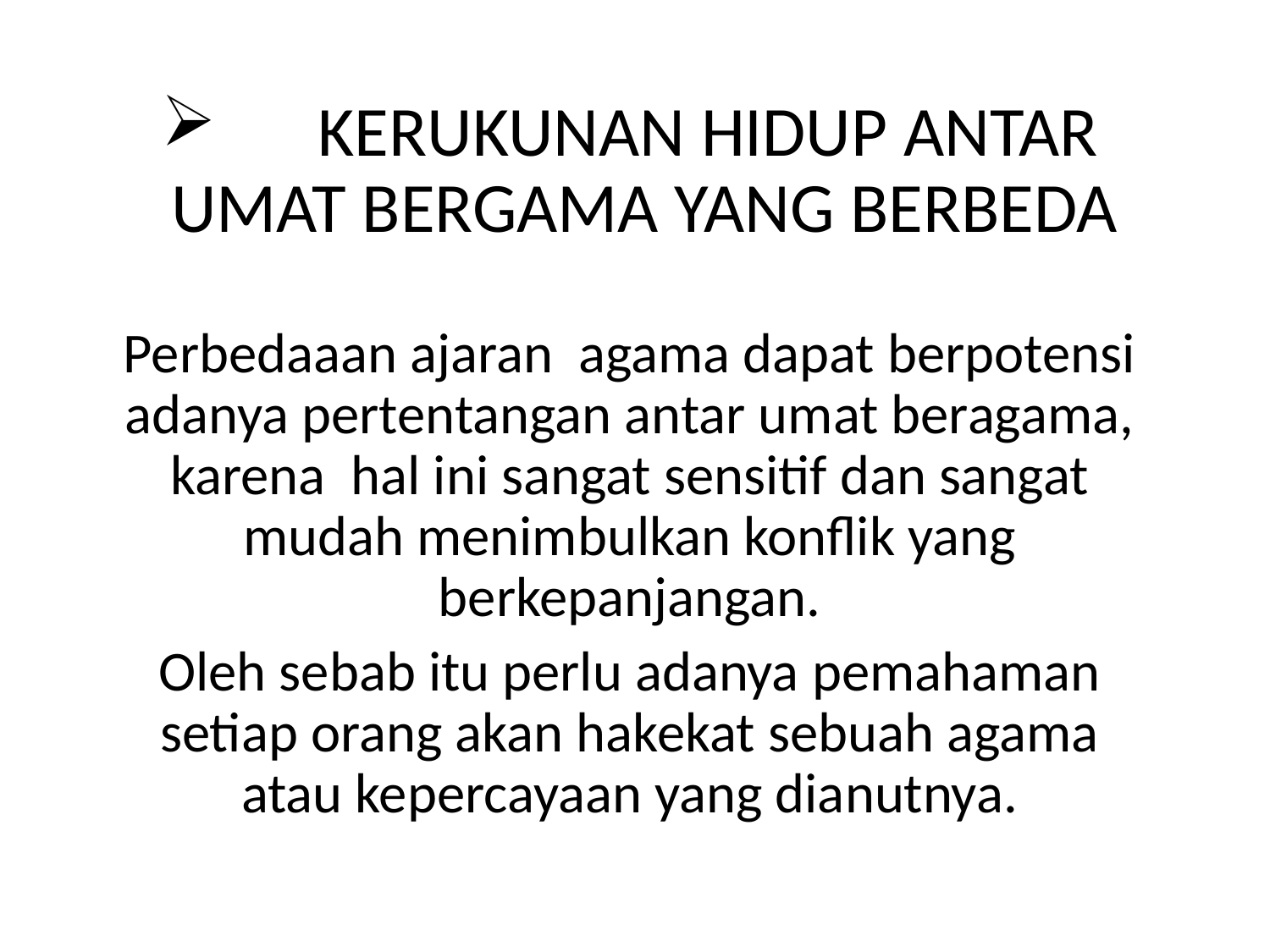

# KERUKUNAN HIDUP ANTAR UMAT BERGAMA YANG BERBEDA
Perbedaaan ajaran  agama dapat berpotensi adanya pertentangan antar umat beragama, karena  hal ini sangat sensitif dan sangat mudah menimbulkan konflik yang berkepanjangan.
Oleh sebab itu perlu adanya pemahaman setiap orang akan hakekat sebuah agama atau kepercayaan yang dianutnya.